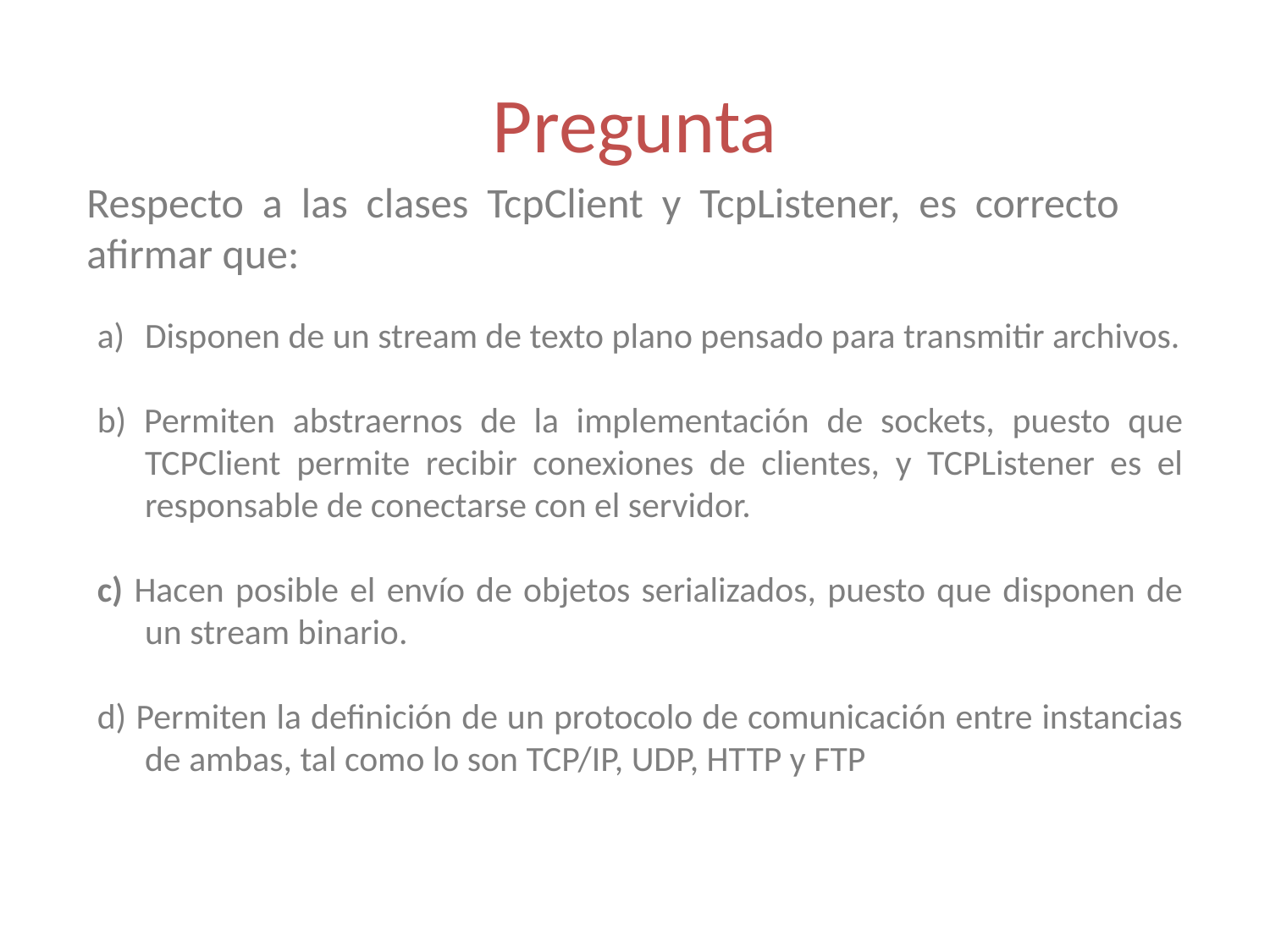

Pregunta
Respecto a las clases TcpClient y TcpListener, es correcto afirmar que:
Disponen de un stream de texto plano pensado para transmitir archivos.

b) Permiten abstraernos de la implementación de sockets, puesto que TCPClient permite recibir conexiones de clientes, y TCPListener es el responsable de conectarse con el servidor.

c) Hacen posible el envío de objetos serializados, puesto que disponen de un stream binario.

d) Permiten la definición de un protocolo de comunicación entre instancias de ambas, tal como lo son TCP/IP, UDP, HTTP y FTP

c) Hacen posible el envío de objetos serializados, puesto que disponen de un stream binario.